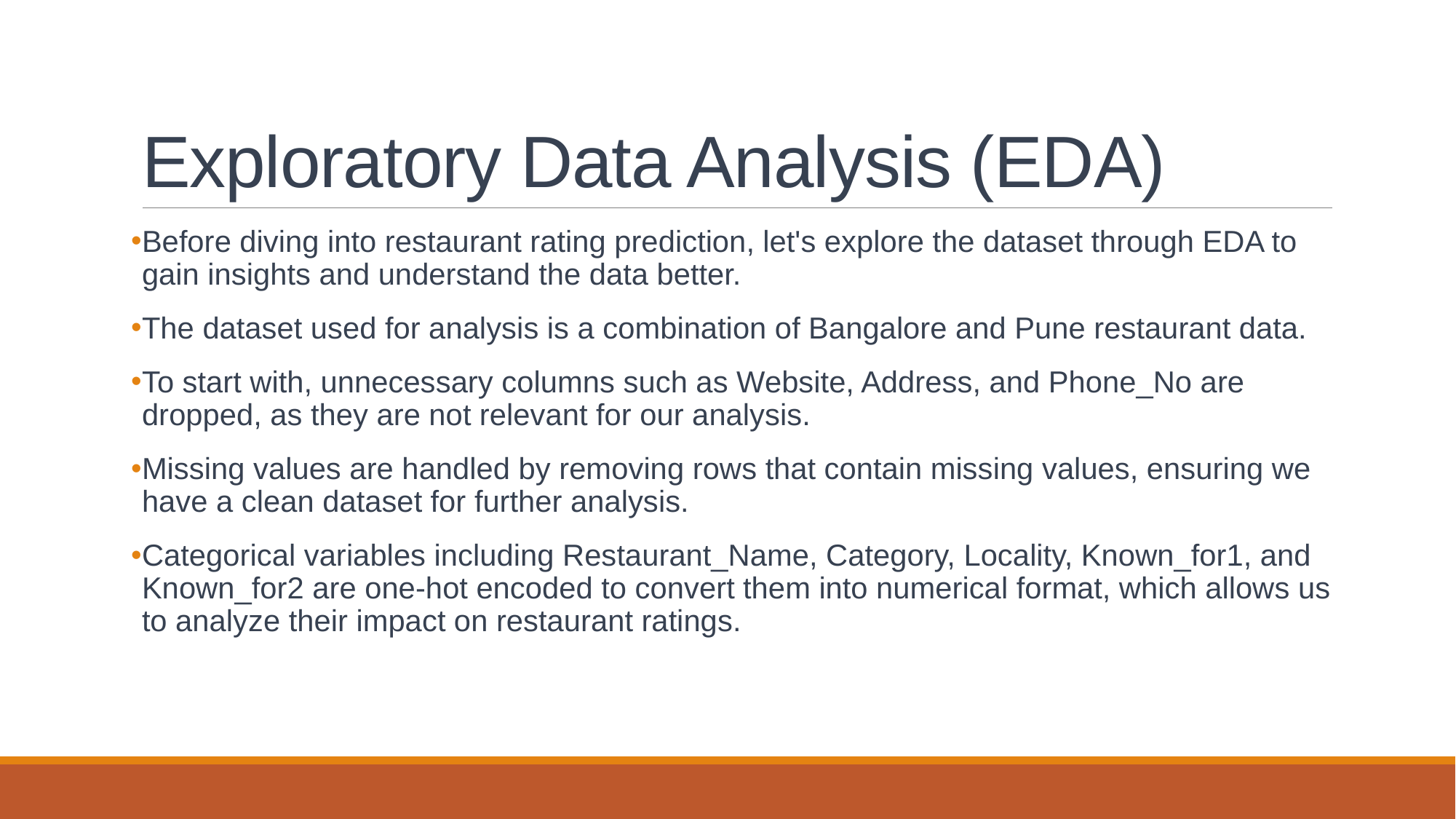

# Exploratory Data Analysis (EDA)
Before diving into restaurant rating prediction, let's explore the dataset through EDA to gain insights and understand the data better.
The dataset used for analysis is a combination of Bangalore and Pune restaurant data.
To start with, unnecessary columns such as Website, Address, and Phone_No are dropped, as they are not relevant for our analysis.
Missing values are handled by removing rows that contain missing values, ensuring we have a clean dataset for further analysis.
Categorical variables including Restaurant_Name, Category, Locality, Known_for1, and Known_for2 are one-hot encoded to convert them into numerical format, which allows us to analyze their impact on restaurant ratings.